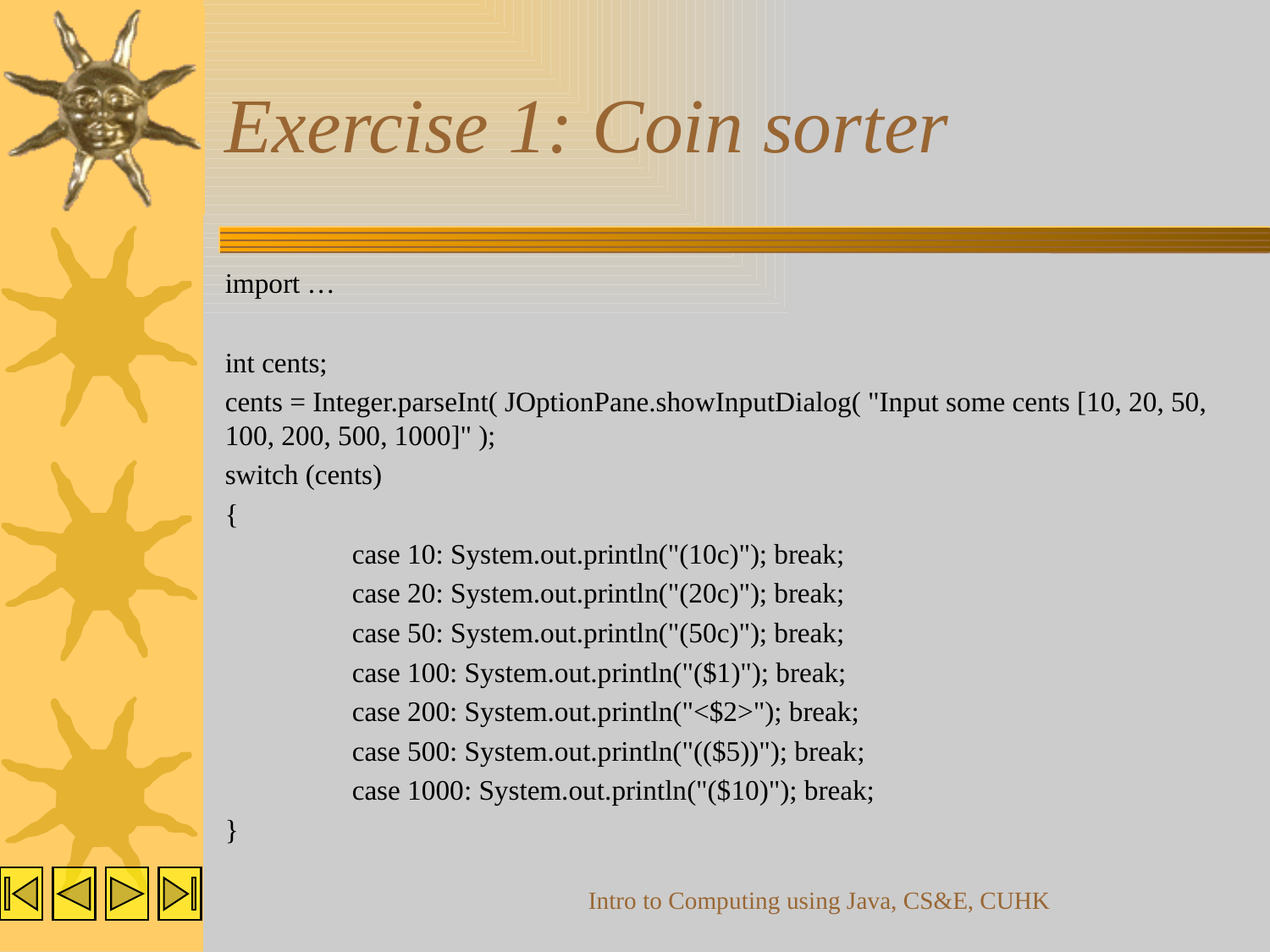

# Exercise 1: Coin sorter
import …

int cents;
cents = Integer.parseInt( JOptionPane.showInputDialog( "Input some cents [10, 20, 50, 100, 200, 500, 1000]" );
switch (cents)
{
	case 10: System.out.println("(10c)"); break;
	case 20: System.out.println("(20c)"); break;
	case 50: System.out.println("(50c)"); break;
	case 100: System.out.println("($1)"); break;
	case 200: System.out.println("<$2>"); break;
	case 500: System.out.println("(($5))"); break;
	case 1000: System.out.println("($10)"); break;
}
Intro to Computing using Java, CS&E, CUHK
20